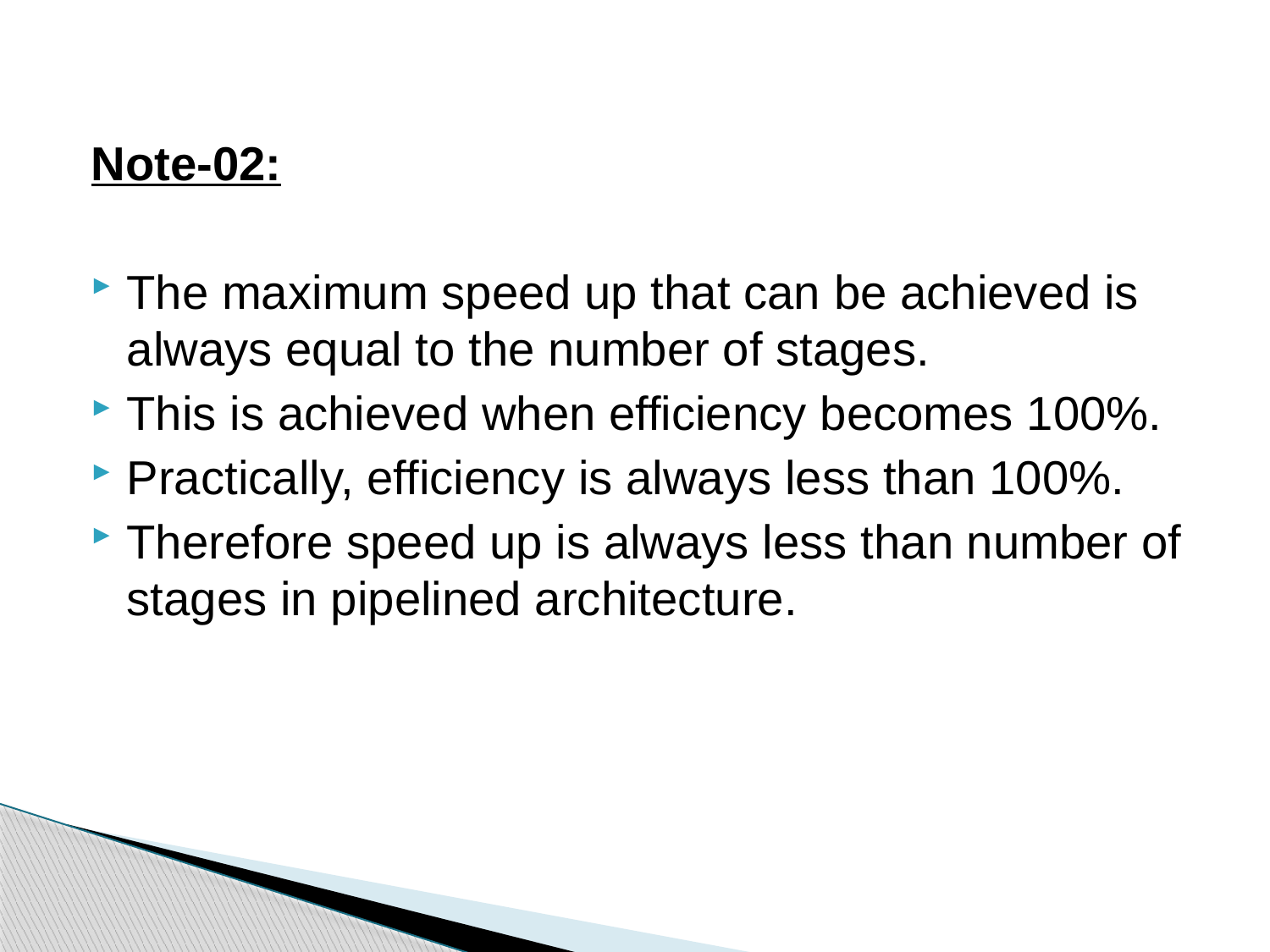

Note-02:

The maximum speed up that can be achieved is always equal to the number of stages.
This is achieved when efficiency becomes 100%.
Practically, efficiency is always less than 100%.
Therefore speed up is always less than number of stages in pipelined architecture.